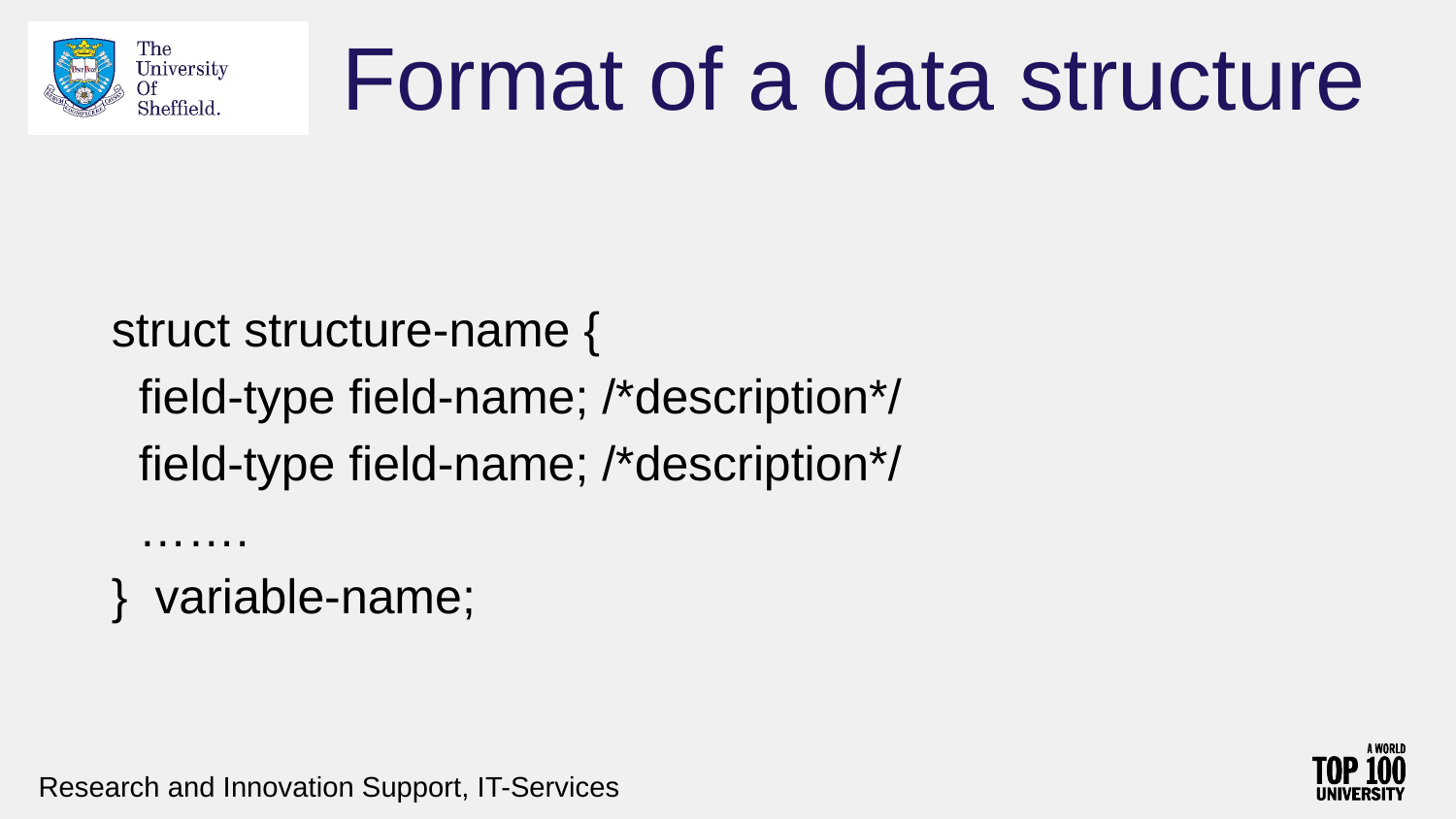

# Format of a data structure
struct structure-name {
  field-type field-name; /*description*/
  field-type field-name; /*description*/
  …….
}  variable-name;